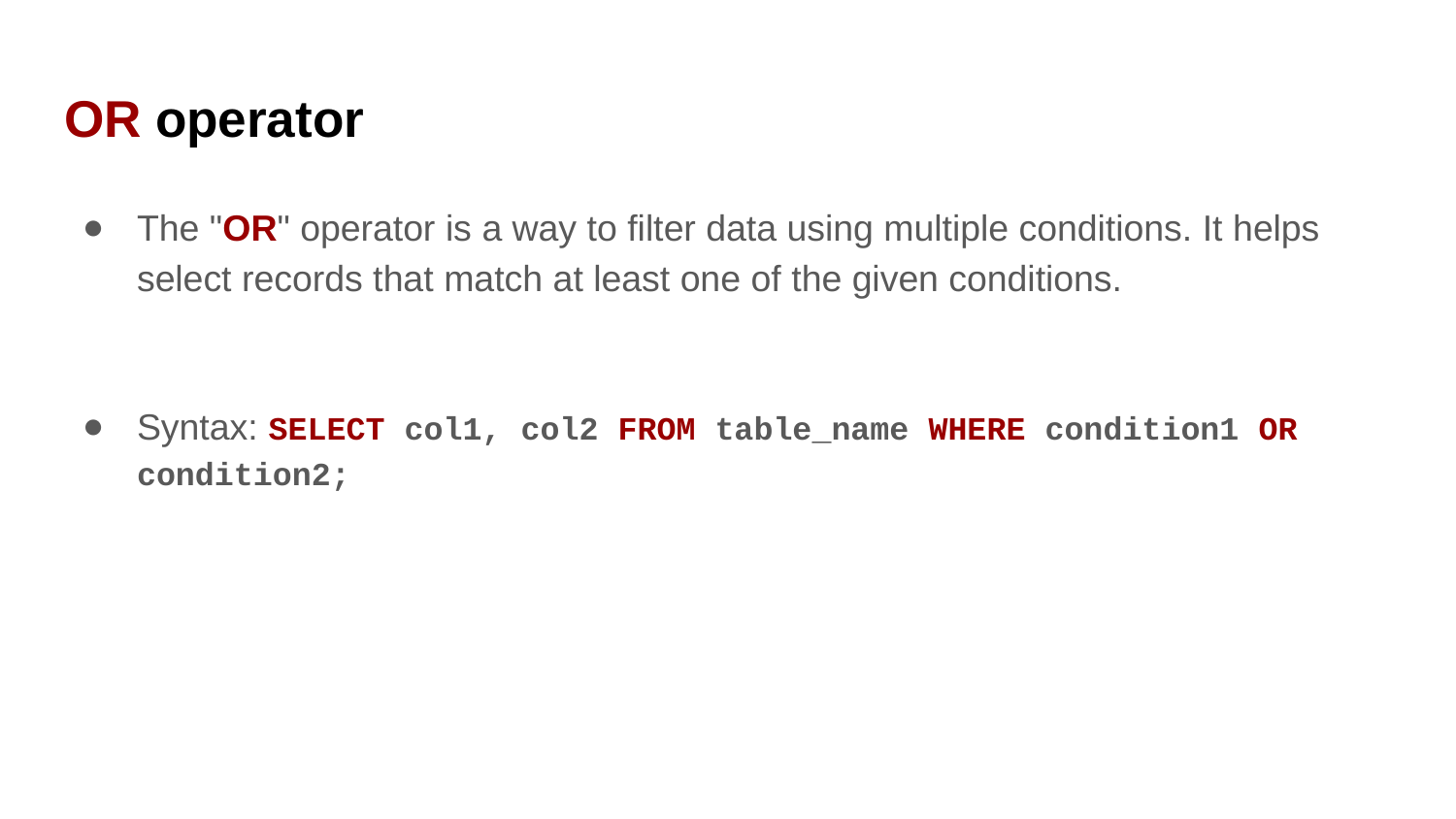

# OR operator
The "OR" operator is a way to filter data using multiple conditions. It helps select records that match at least one of the given conditions.

Syntax: SELECT col1, col2 FROM table_name WHERE condition1 OR condition2;